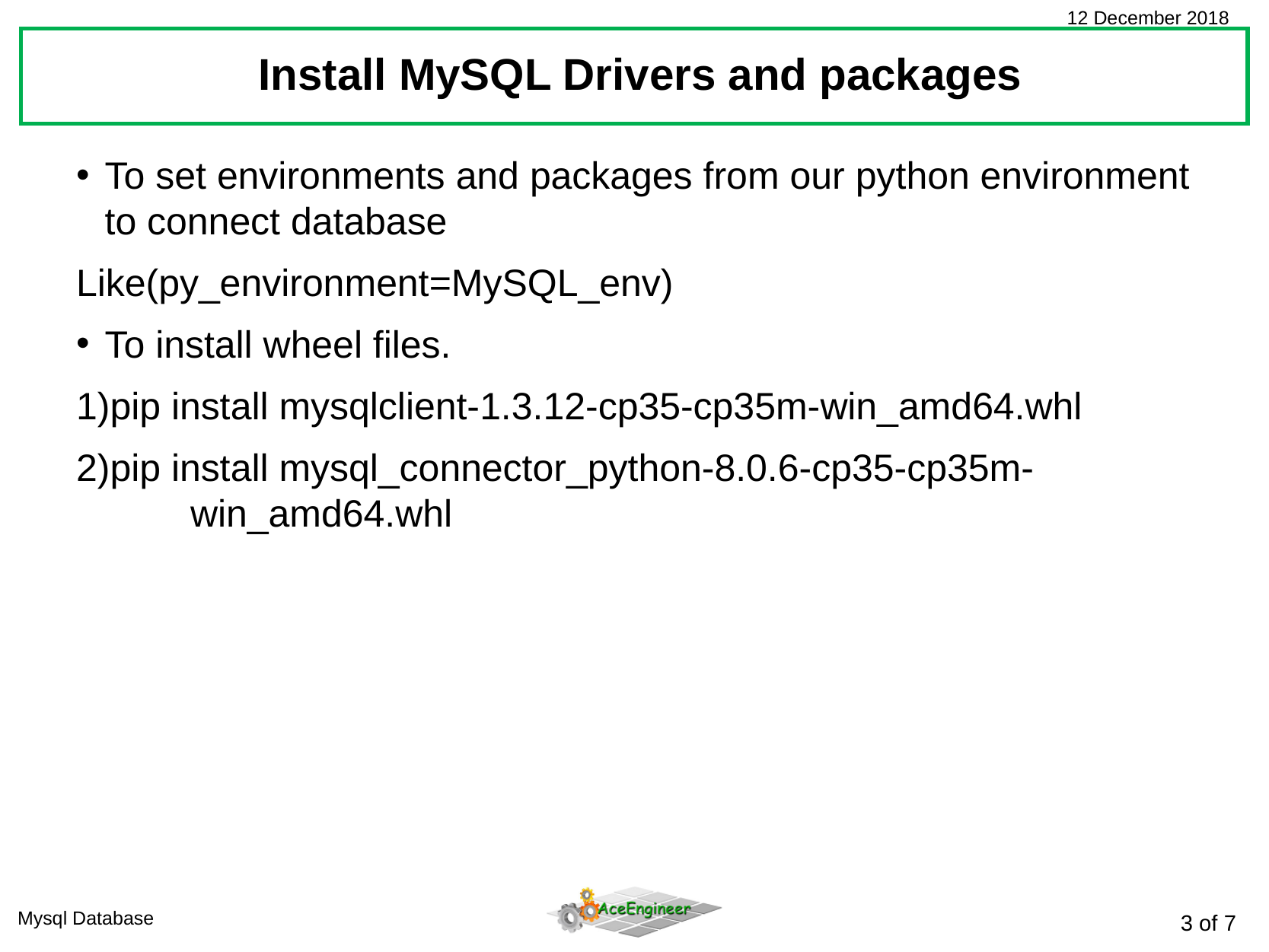

Install MySQL Drivers and packages
To set environments and packages from our python environment to connect database
Like(py_environment=MySQL_env)
To install wheel files.
1)pip install mysqlclient-1.3.12-cp35-cp35m-win_amd64.whl
2)pip install mysql_connector_python-8.0.6-cp35-cp35m-            	win_amd64.whl